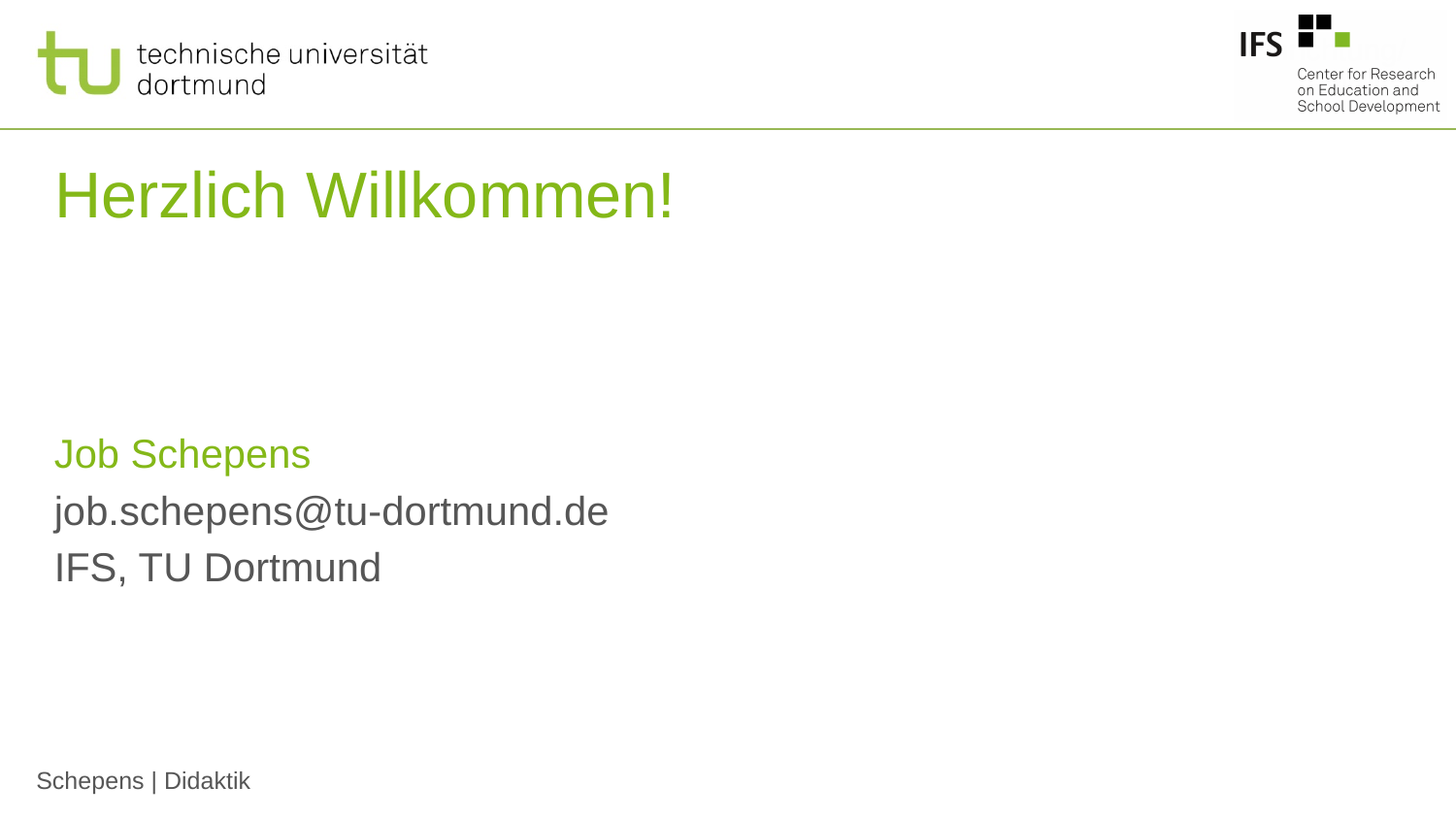

# Herzlich Willkommen!
Job Schepens
job.schepens@tu-dortmund.de
IFS, TU Dortmund